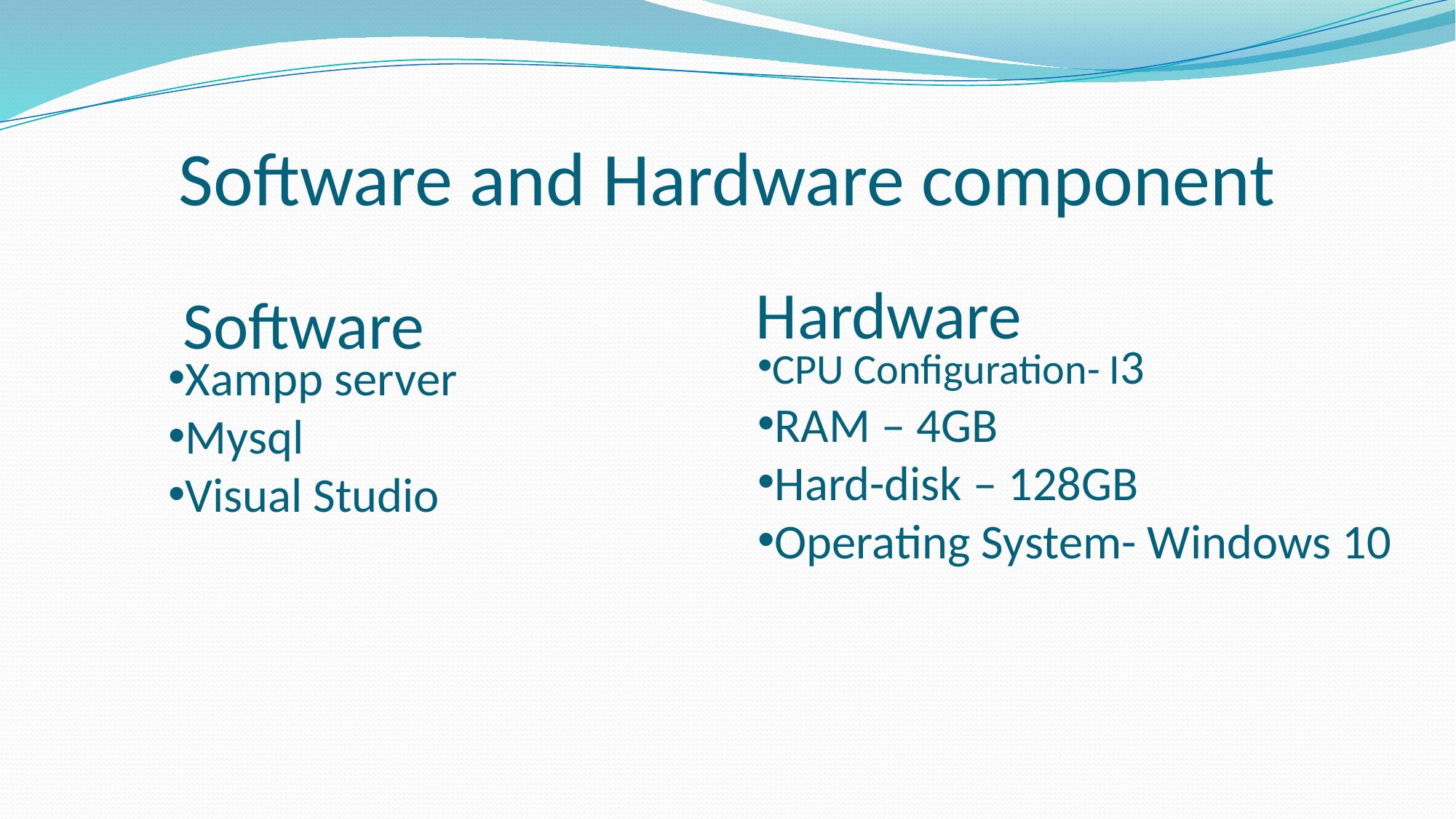

# Software and Hardware component
Hardware

Software

CPU Configuration- I3
RAM – 4GB
Hard-disk – 128GB
Operating System- Windows 10
Xampp server
Mysql
Visual Studio